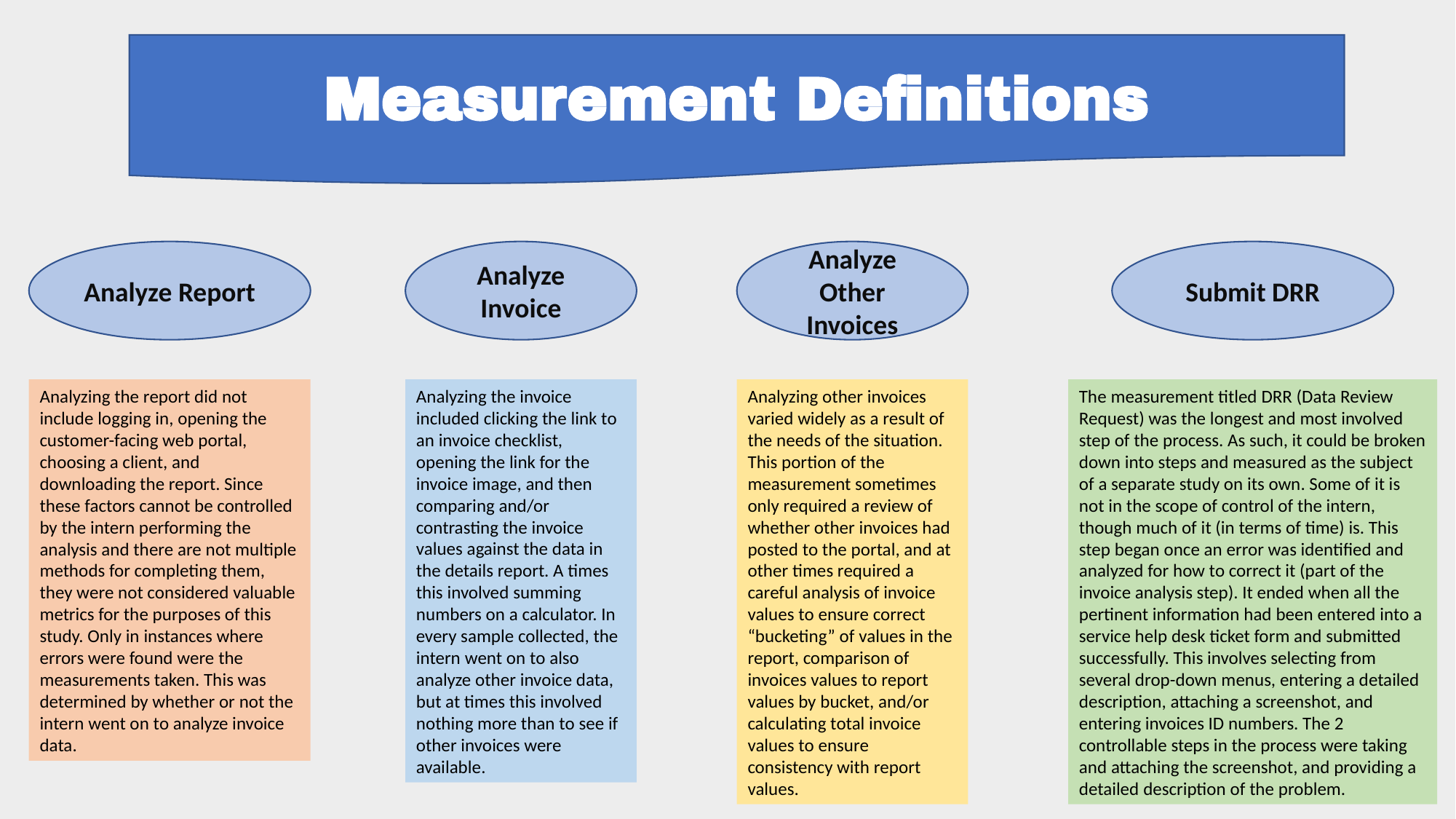

Measurement Definitions
Analyze Report
Analyze Invoice
Analyze Other Invoices
Submit DRR
Analyzing the report did not include logging in, opening the customer-facing web portal, choosing a client, and downloading the report. Since these factors cannot be controlled by the intern performing the analysis and there are not multiple methods for completing them, they were not considered valuable metrics for the purposes of this study. Only in instances where errors were found were the measurements taken. This was determined by whether or not the intern went on to analyze invoice data.
Analyzing the invoice included clicking the link to an invoice checklist, opening the link for the invoice image, and then comparing and/or contrasting the invoice values against the data in the details report. A times this involved summing numbers on a calculator. In every sample collected, the intern went on to also analyze other invoice data, but at times this involved nothing more than to see if other invoices were available.
Analyzing other invoices varied widely as a result of the needs of the situation. This portion of the measurement sometimes only required a review of whether other invoices had posted to the portal, and at other times required a careful analysis of invoice values to ensure correct “bucketing” of values in the report, comparison of invoices values to report values by bucket, and/or calculating total invoice values to ensure consistency with report values.
The measurement titled DRR (Data Review Request) was the longest and most involved step of the process. As such, it could be broken down into steps and measured as the subject of a separate study on its own. Some of it is not in the scope of control of the intern, though much of it (in terms of time) is. This step began once an error was identified and analyzed for how to correct it (part of the invoice analysis step). It ended when all the pertinent information had been entered into a service help desk ticket form and submitted successfully. This involves selecting from several drop-down menus, entering a detailed description, attaching a screenshot, and entering invoices ID numbers. The 2 controllable steps in the process were taking and attaching the screenshot, and providing a detailed description of the problem.